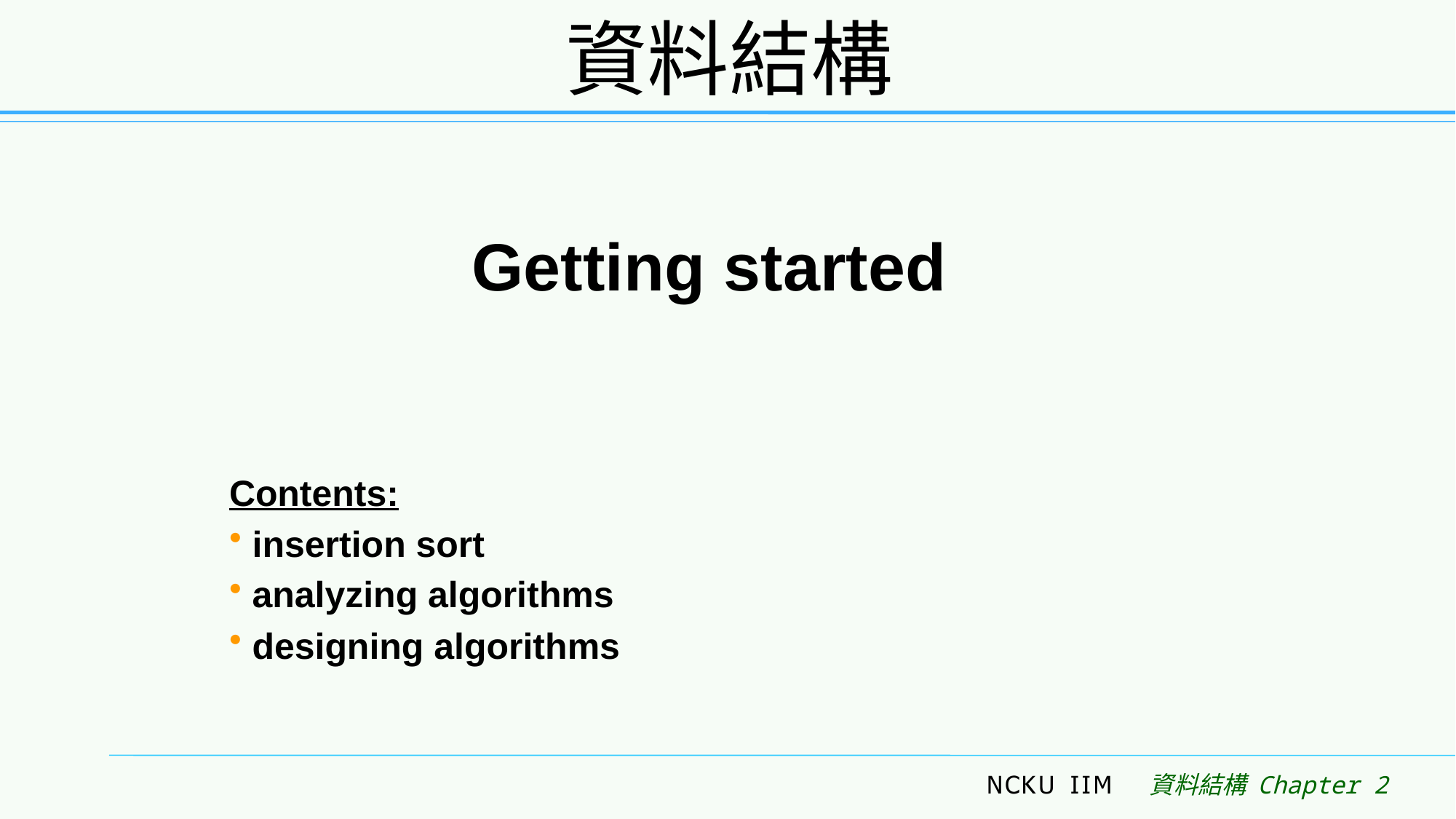

# Getting started
Contents:
 insertion sort
 analyzing algorithms
 designing algorithms